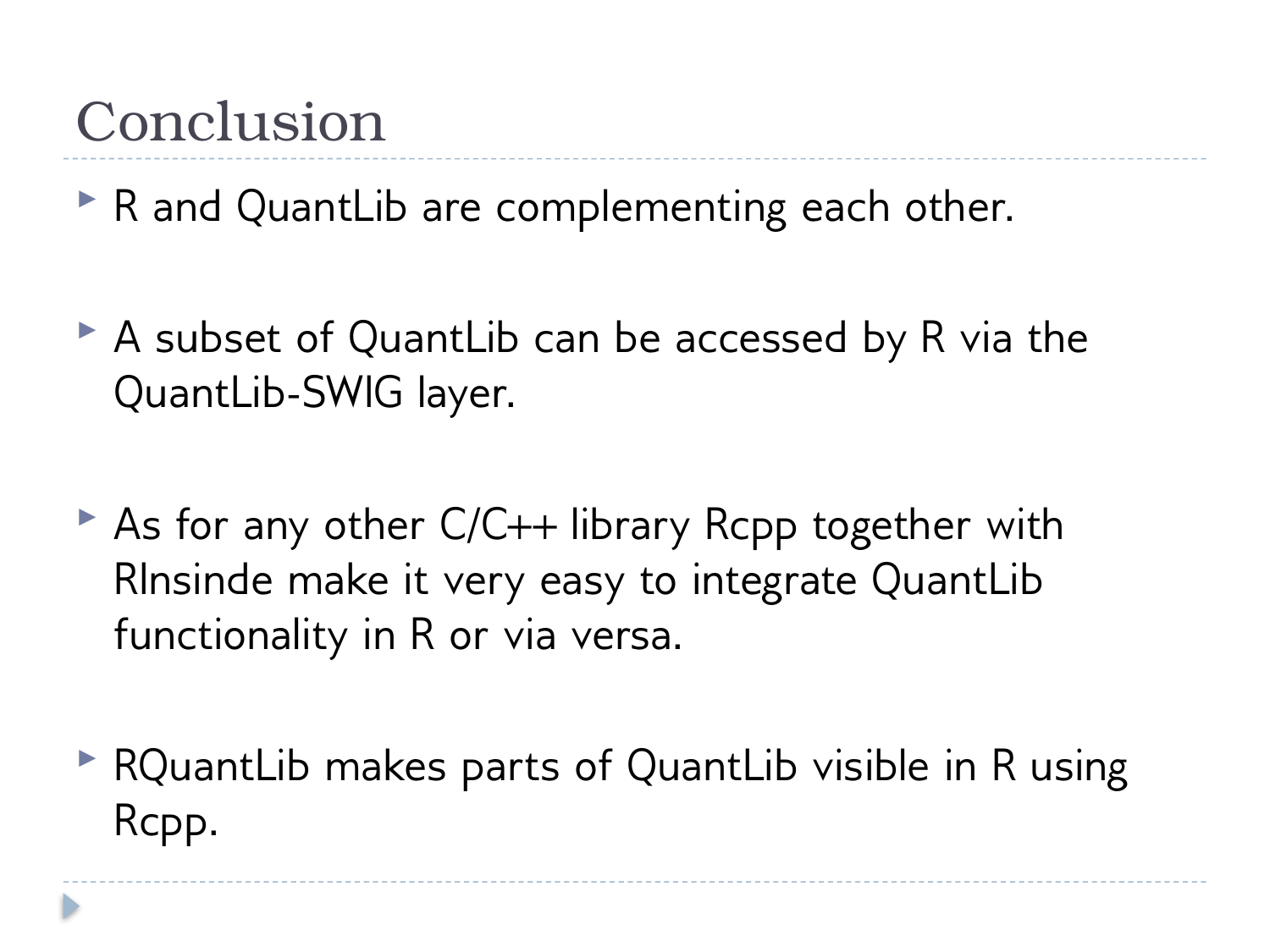

# Conclusion
R and QuantLib are complementing each other.

A subset of QuantLib can be accessed by R via the QuantLib-SWIG layer.

As for any other C/C++ library Rcpp together with RInsinde make it very easy to integrate QuantLib functionality in R or via versa.

RQuantLib makes parts of QuantLib visible in R using Rcpp.